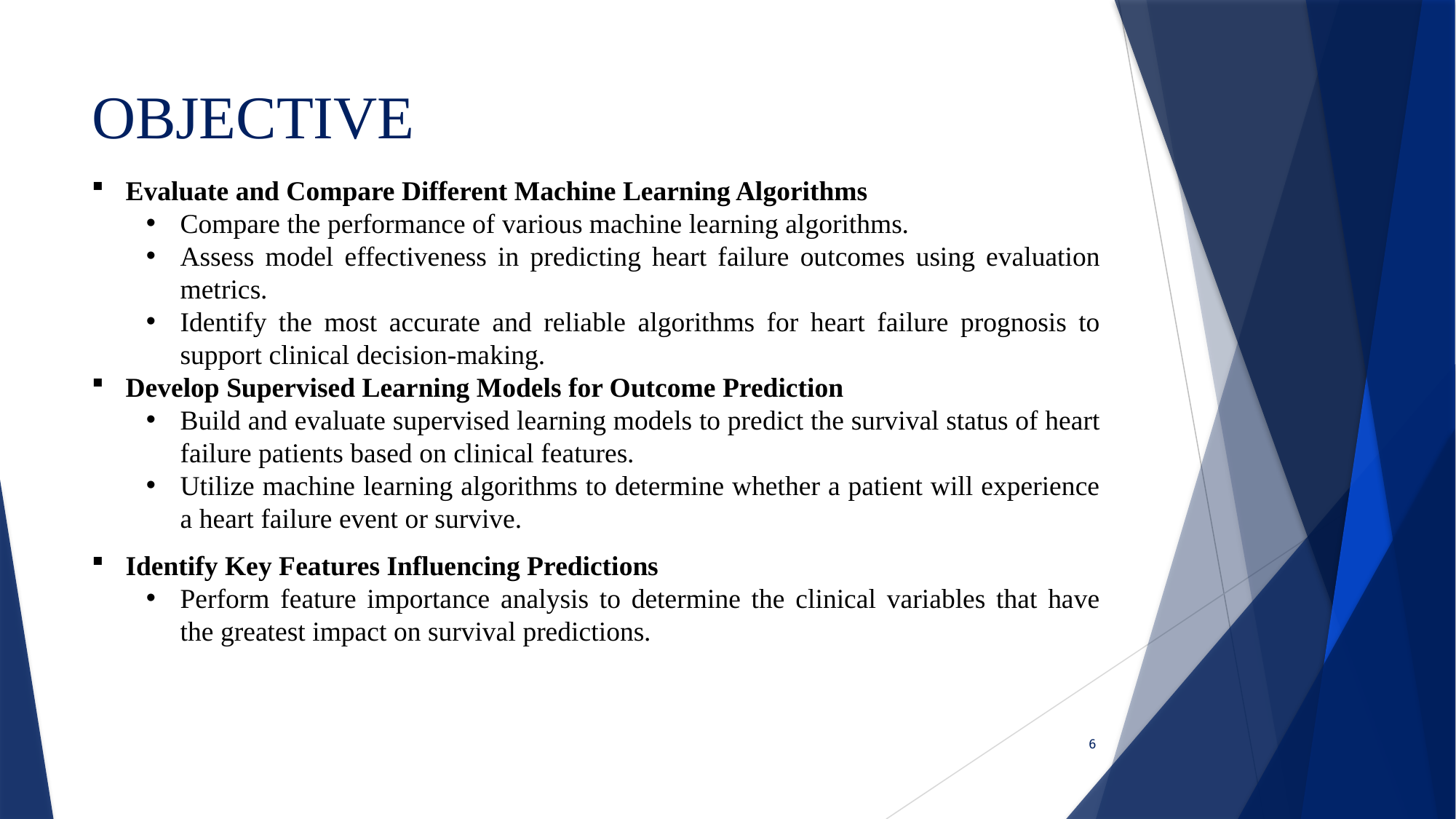

# OBJECTIVE
Evaluate and Compare Different Machine Learning Algorithms
Compare the performance of various machine learning algorithms.
Assess model effectiveness in predicting heart failure outcomes using evaluation metrics.
Identify the most accurate and reliable algorithms for heart failure prognosis to support clinical decision-making.
Develop Supervised Learning Models for Outcome Prediction
Build and evaluate supervised learning models to predict the survival status of heart failure patients based on clinical features.
Utilize machine learning algorithms to determine whether a patient will experience a heart failure event or survive.
Identify Key Features Influencing Predictions
Perform feature importance analysis to determine the clinical variables that have the greatest impact on survival predictions.
6